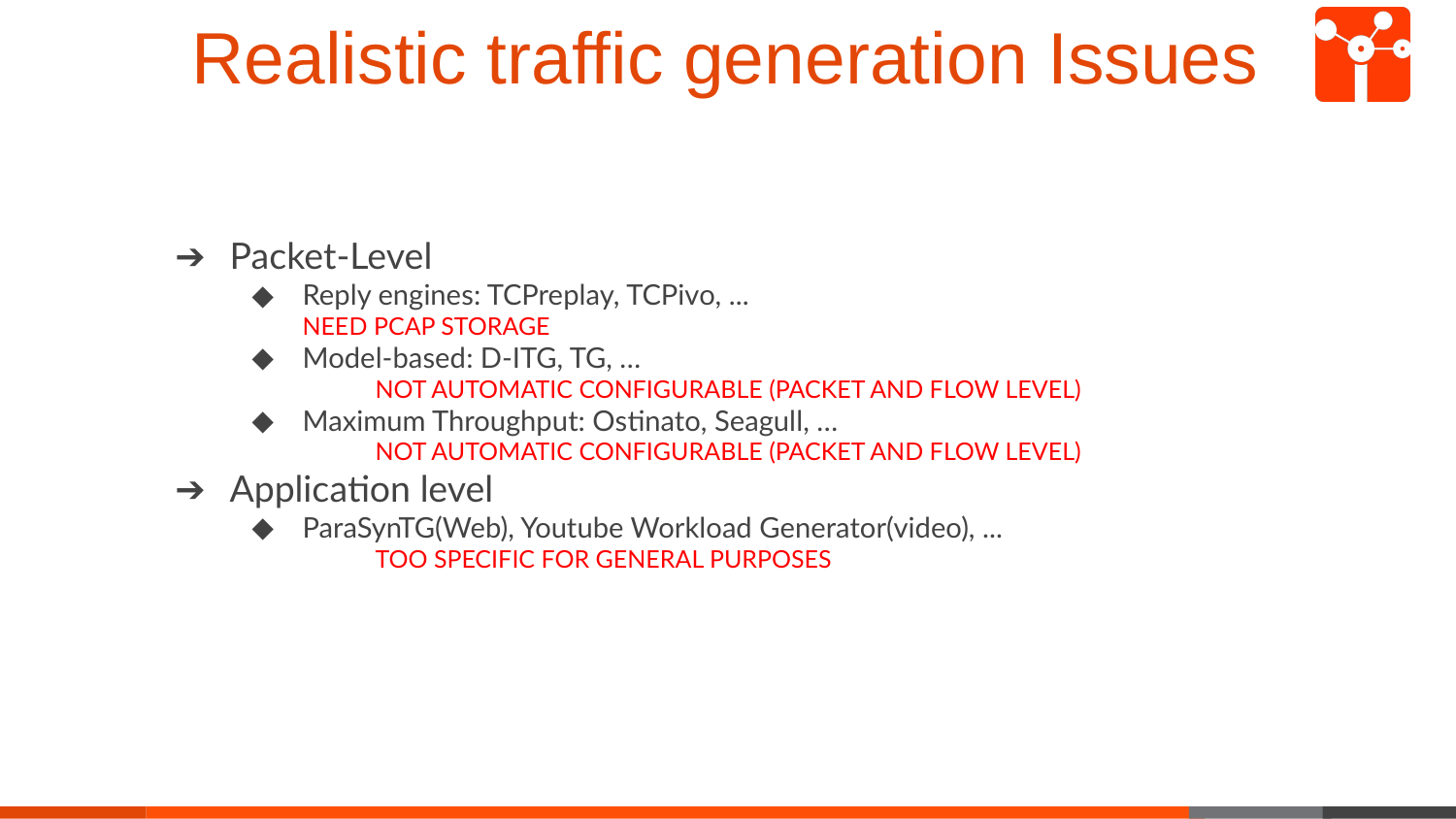

# Realistic traffic generation Issues
Packet-Level
Reply engines: TCPreplay, TCPivo, ...
NEED PCAP STORAGE
Model-based: D-ITG, TG, …
	NOT AUTOMATIC CONFIGURABLE (PACKET AND FLOW LEVEL)
Maximum Throughput: Ostinato, Seagull, …
	NOT AUTOMATIC CONFIGURABLE (PACKET AND FLOW LEVEL)
Application level
ParaSynTG(Web), Youtube Workload Generator(video), ...
	TOO SPECIFIC FOR GENERAL PURPOSES